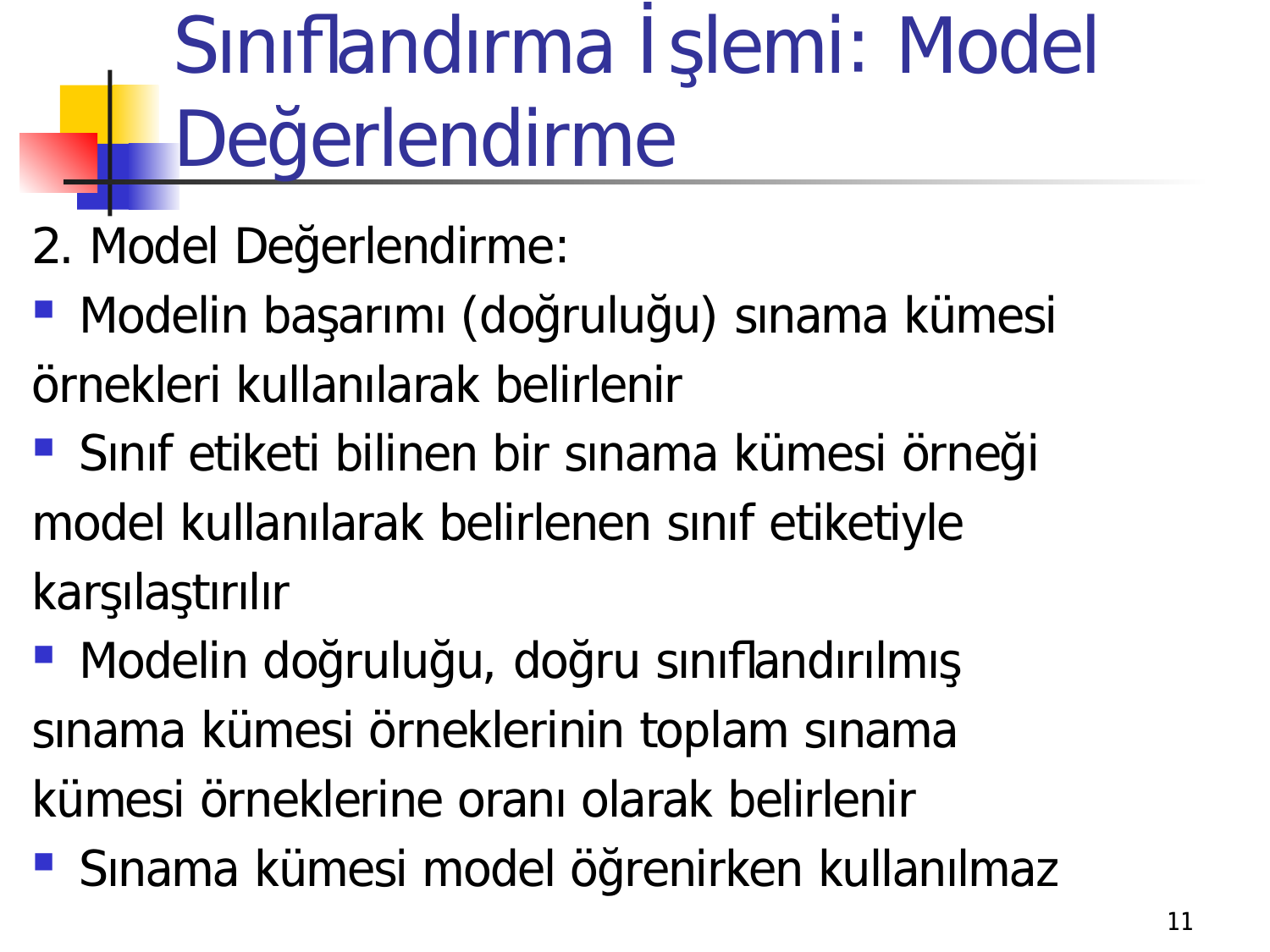

# Sınıflandırma İşlemi: Model Değerlendirme
2. Model Değerlendirme:
Modelin başarımı (doğruluğu) sınama kümesi
örnekleri kullanılarak belirlenir
Sınıf etiketi bilinen bir sınama kümesi örneği
model kullanılarak belirlenen sınıf etiketiyle
karşılaştırılır
Modelin doğruluğu, doğru sınıflandırılmış
sınama kümesi örneklerinin toplam sınama
kümesi örneklerine oranı olarak belirlenir
Sınama kümesi model öğrenirken kullanılmaz
11